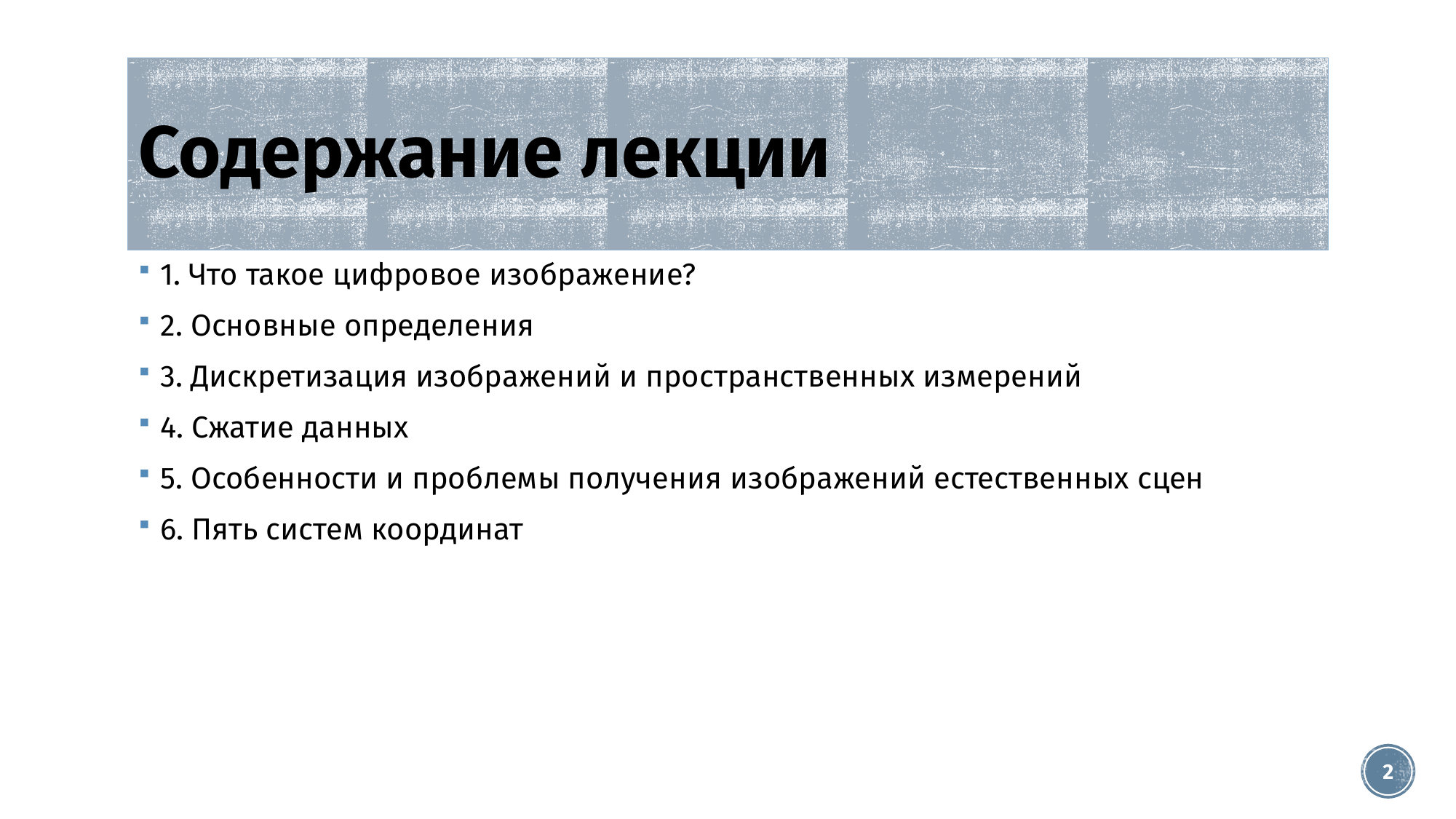

# Содержание лекции
1. Что такое цифровое изображение?
2. Основные определения
3. Дискретизация изображений и пространственных измерений
4. Сжатие данных
5. Особенности и проблемы получения изображений естественных сцен
6. Пять систем координат

2